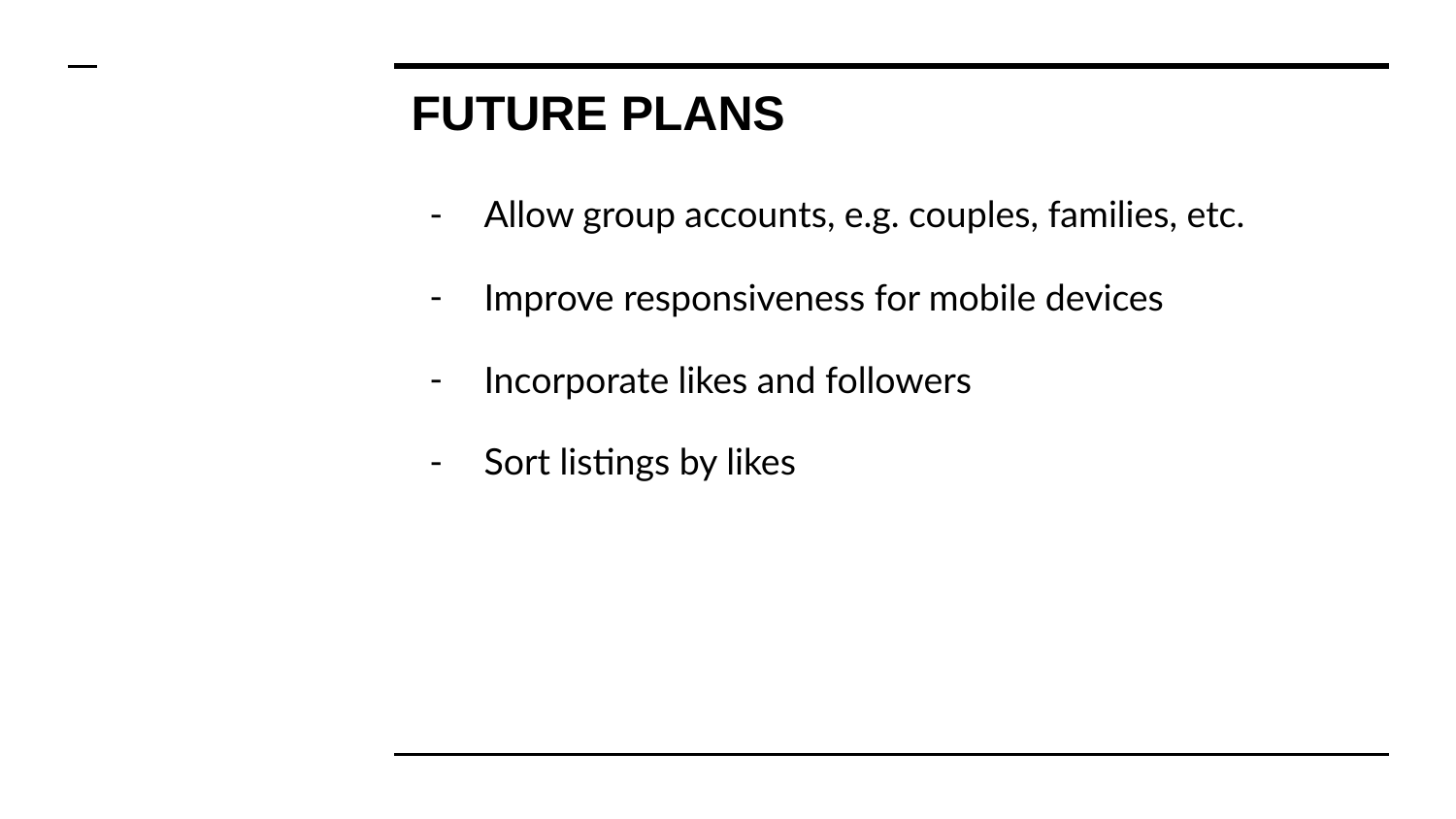

# FUTURE PLANS
Allow group accounts, e.g. couples, families, etc.
Improve responsiveness for mobile devices
Incorporate likes and followers
Sort listings by likes